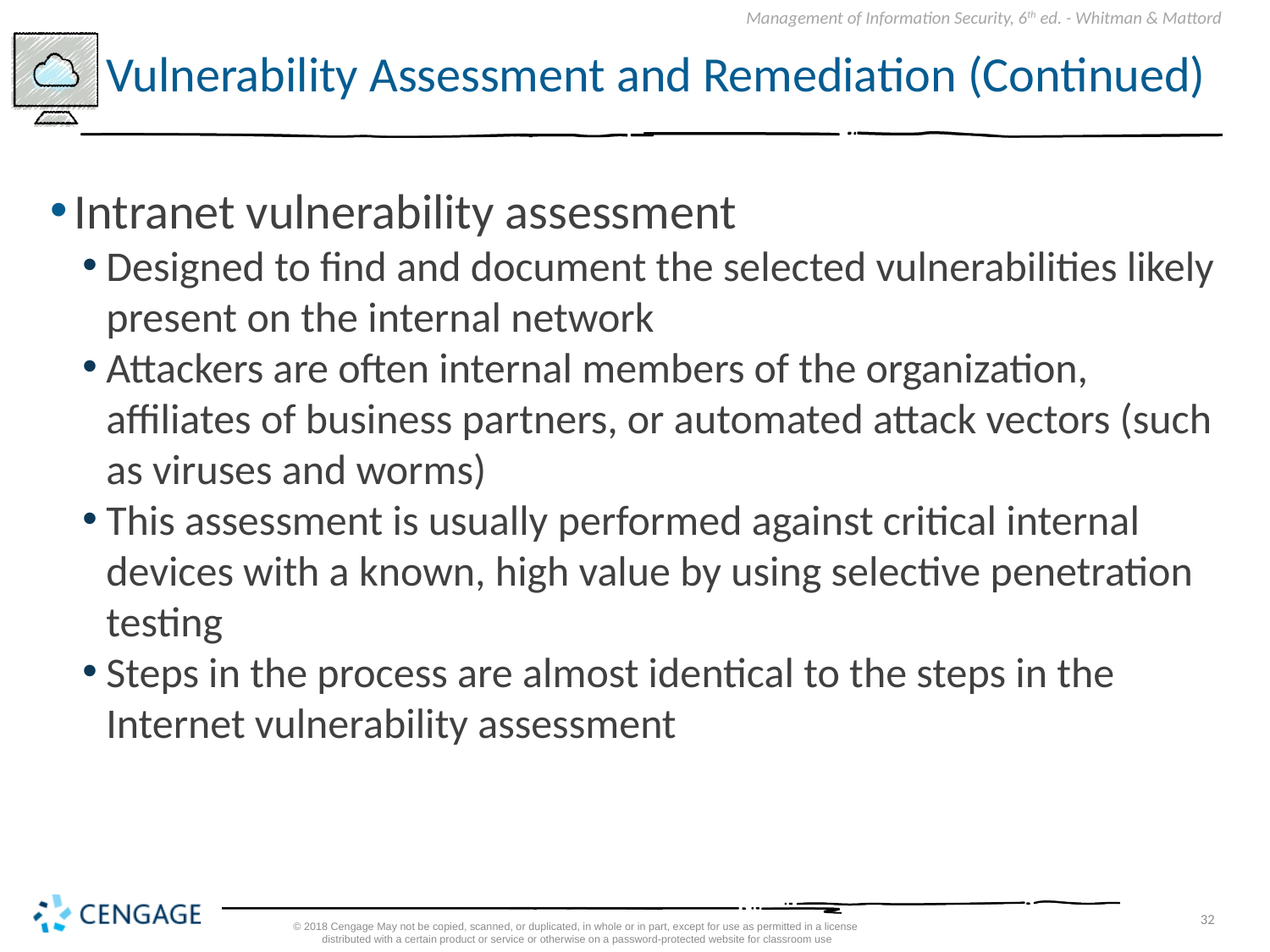

# Vulnerability Assessment and Remediation (Continued)
Intranet vulnerability assessment
Designed to find and document the selected vulnerabilities likely present on the internal network
Attackers are often internal members of the organization, affiliates of business partners, or automated attack vectors (such as viruses and worms)
This assessment is usually performed against critical internal devices with a known, high value by using selective penetration testing
Steps in the process are almost identical to the steps in the Internet vulnerability assessment